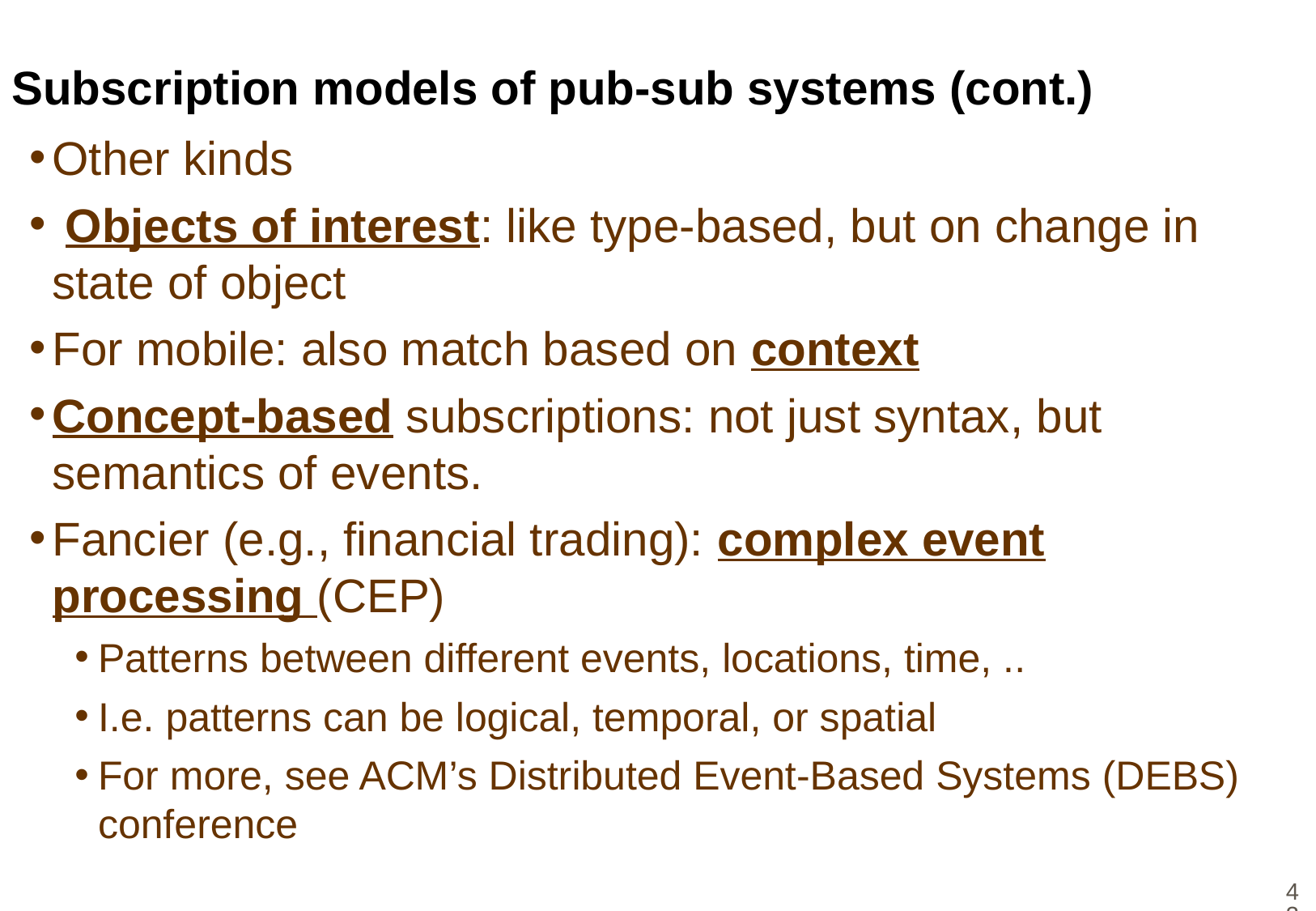

# Subscription models of pub-sub systems (cont.)
Other kinds
 Objects of interest: like type-based, but on change in state of object
For mobile: also match based on context
Concept-based subscriptions: not just syntax, but semantics of events.
Fancier (e.g., financial trading): complex event processing (CEP)
Patterns between different events, locations, time, ..
I.e. patterns can be logical, temporal, or spatial
For more, see ACM’s Distributed Event-Based Systems (DEBS) conference
43